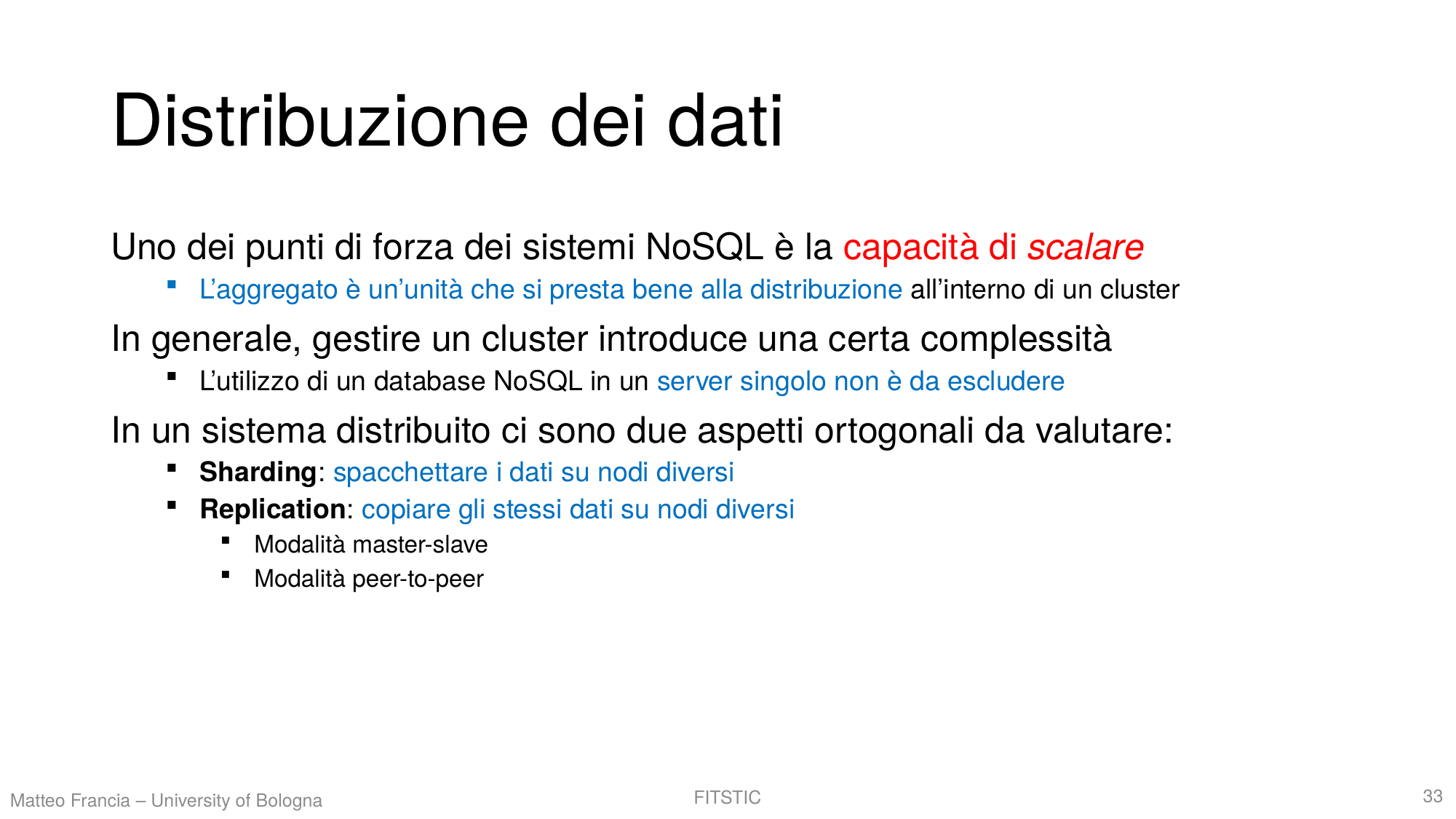

# Distribuzione dei dati
Uno dei punti di forza dei sistemi NoSQL è la capacità di scalare
L’aggregato è un’unità che si presta bene alla distribuzione all’interno di un cluster
In generale, gestire un cluster introduce una certa complessità
L’utilizzo di un database NoSQL in un server singolo non è da escludere
In un sistema distribuito ci sono due aspetti ortogonali da valutare:
Sharding: spacchettare i dati su nodi diversi
Replication: copiare gli stessi dati su nodi diversi
Modalità master-slave
Modalità peer-to-peer